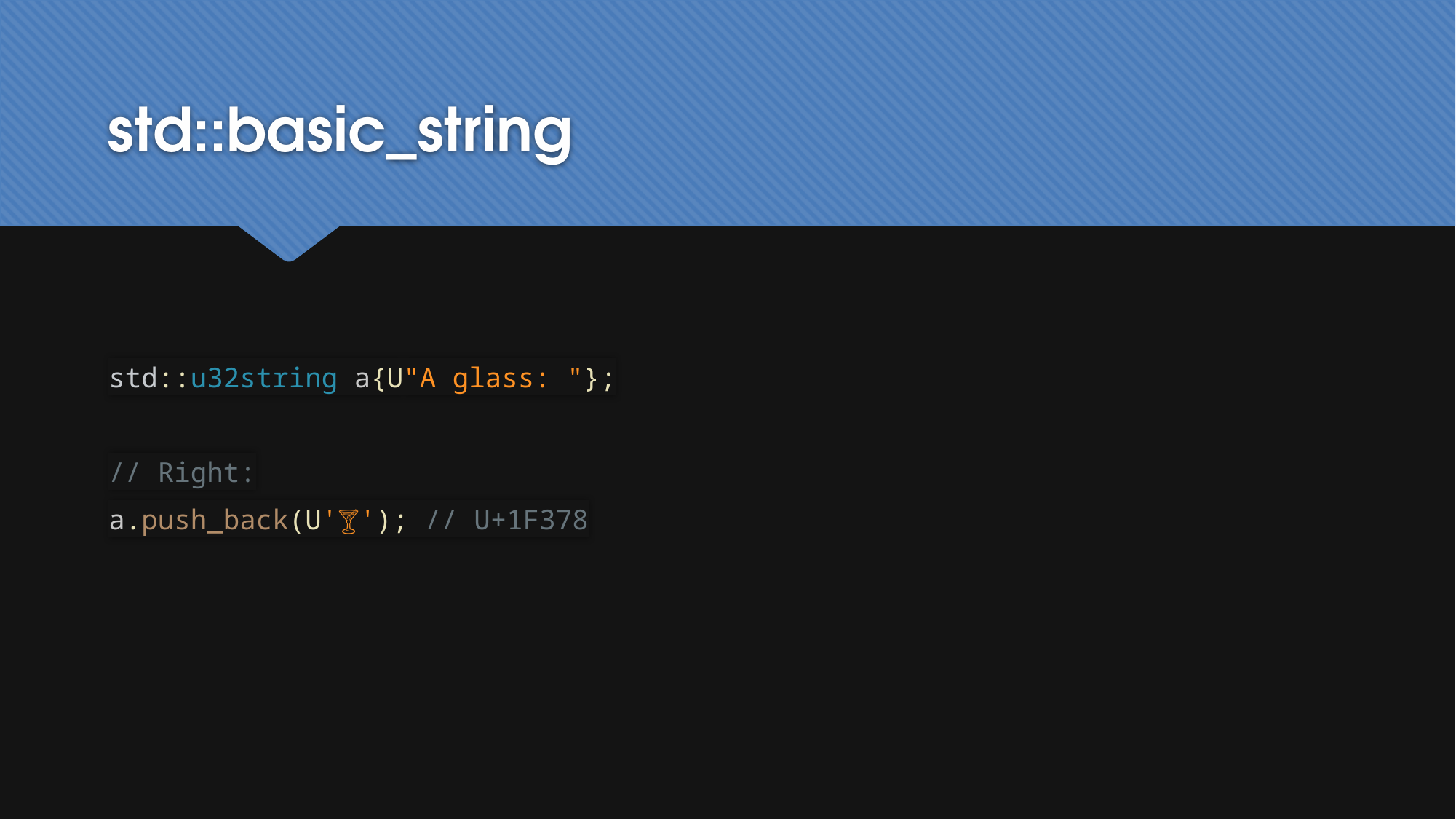

# std::basic_string
std::u32string a{U"A glass: "};

// Right:
a.push_back(U'🍸'); // U+1F378